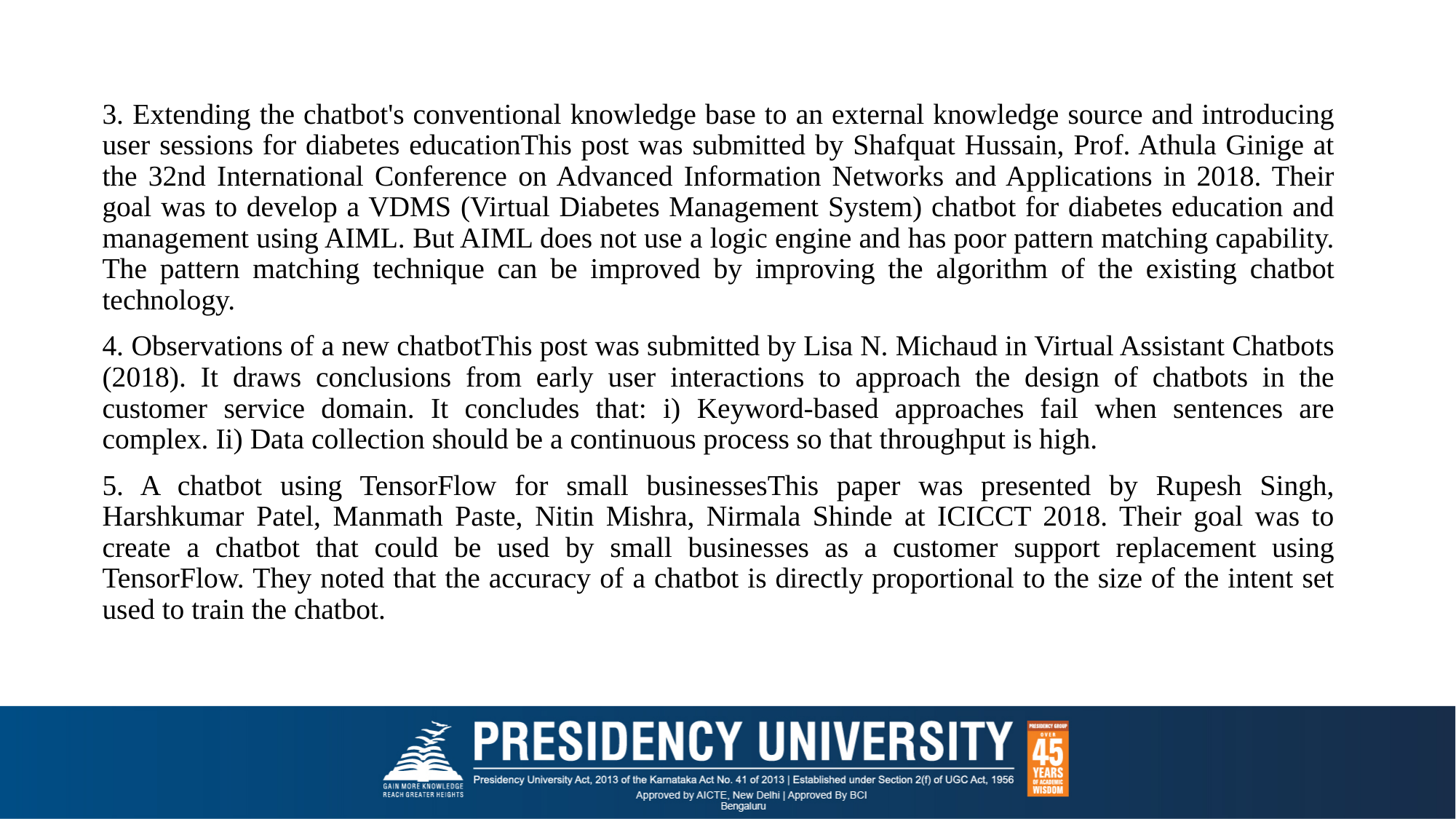

#
3. Extending the chatbot's conventional knowledge base to an external knowledge source and introducing user sessions for diabetes educationThis post was submitted by Shafquat Hussain, Prof. Athula Ginige at the 32nd International Conference on Advanced Information Networks and Applications in 2018. Their goal was to develop a VDMS (Virtual Diabetes Management System) chatbot for diabetes education and management using AIML. But AIML does not use a logic engine and has poor pattern matching capability. The pattern matching technique can be improved by improving the algorithm of the existing chatbot technology.
4. Observations of a new chatbotThis post was submitted by Lisa N. Michaud in Virtual Assistant Chatbots (2018). It draws conclusions from early user interactions to approach the design of chatbots in the customer service domain. It concludes that: i) Keyword-based approaches fail when sentences are complex. Ii) Data collection should be a continuous process so that throughput is high.
5. A chatbot using TensorFlow for small businessesThis paper was presented by Rupesh Singh, Harshkumar Patel, Manmath Paste, Nitin Mishra, Nirmala Shinde at ICICCT 2018. Their goal was to create a chatbot that could be used by small businesses as a customer support replacement using TensorFlow. They noted that the accuracy of a chatbot is directly proportional to the size of the intent set used to train the chatbot.